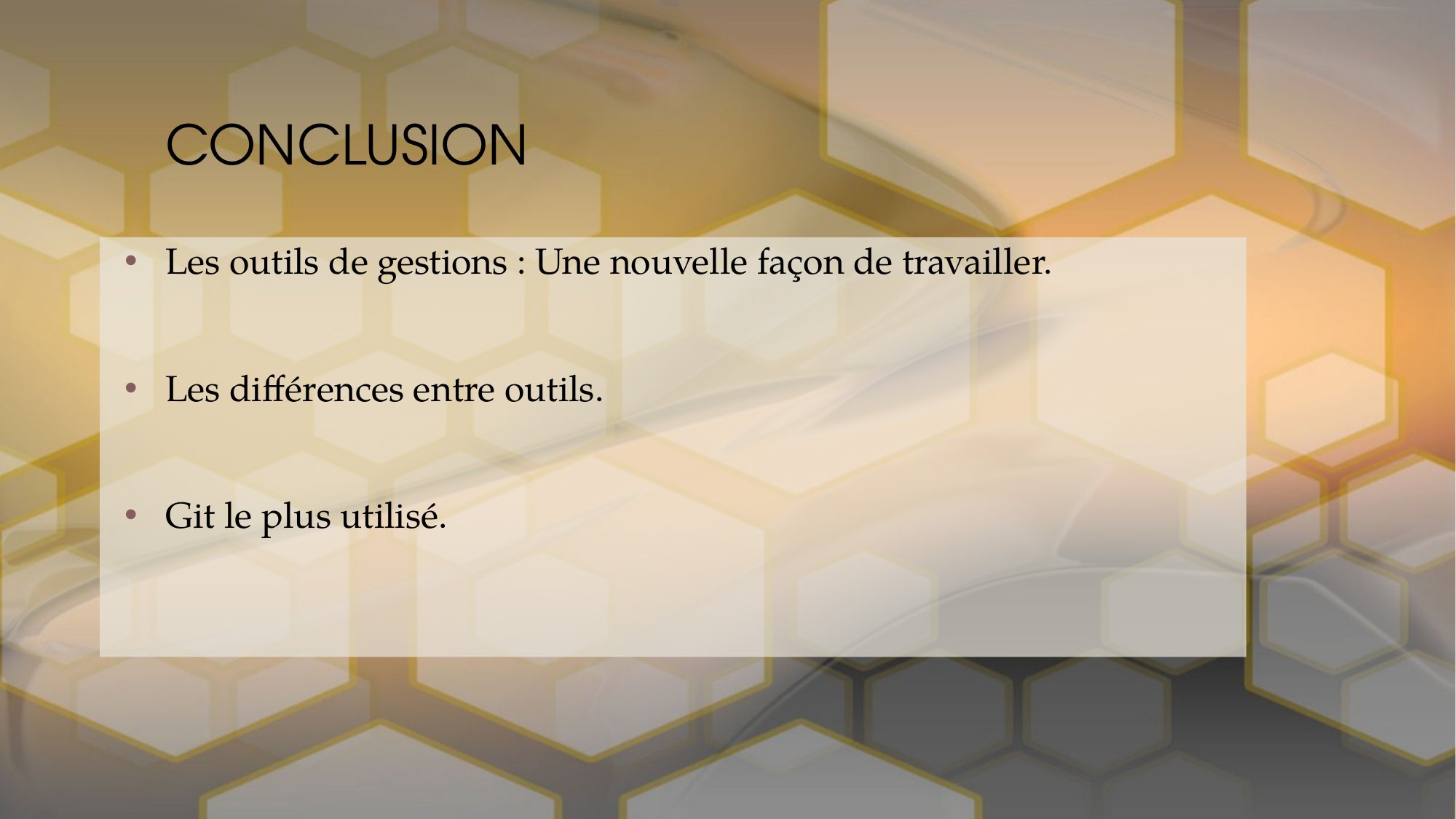

# CONCLUSION
Les outils de gestions : Une nouvelle façon de travailler.

Les différences entre outils.

Git le plus utilisé.